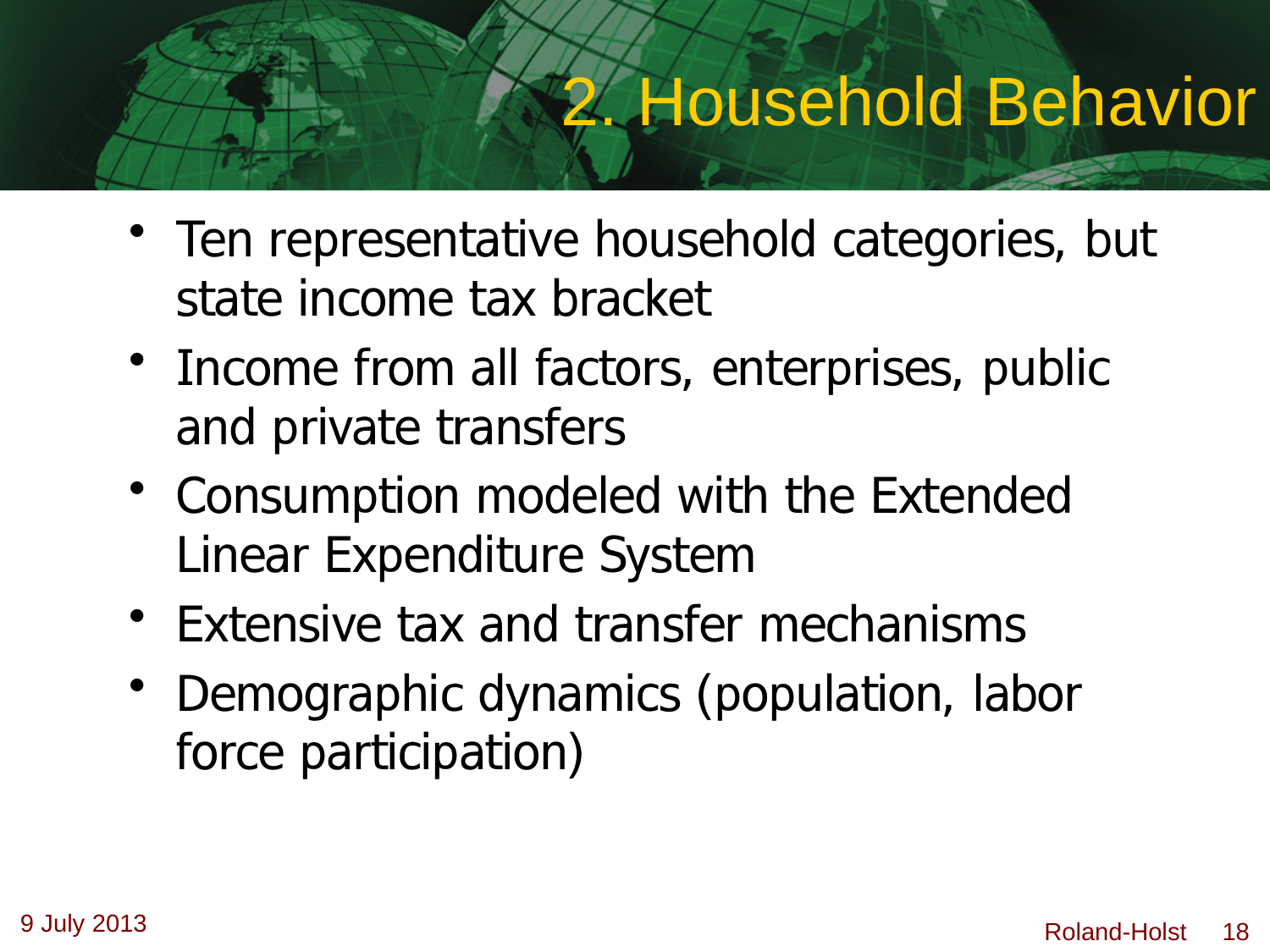

# 2. Household Behavior
Ten representative household categories, but state income tax bracket
Income from all factors, enterprises, public and private transfers
Consumption modeled with the Extended Linear Expenditure System
Extensive tax and transfer mechanisms
Demographic dynamics (population, labor force participation)